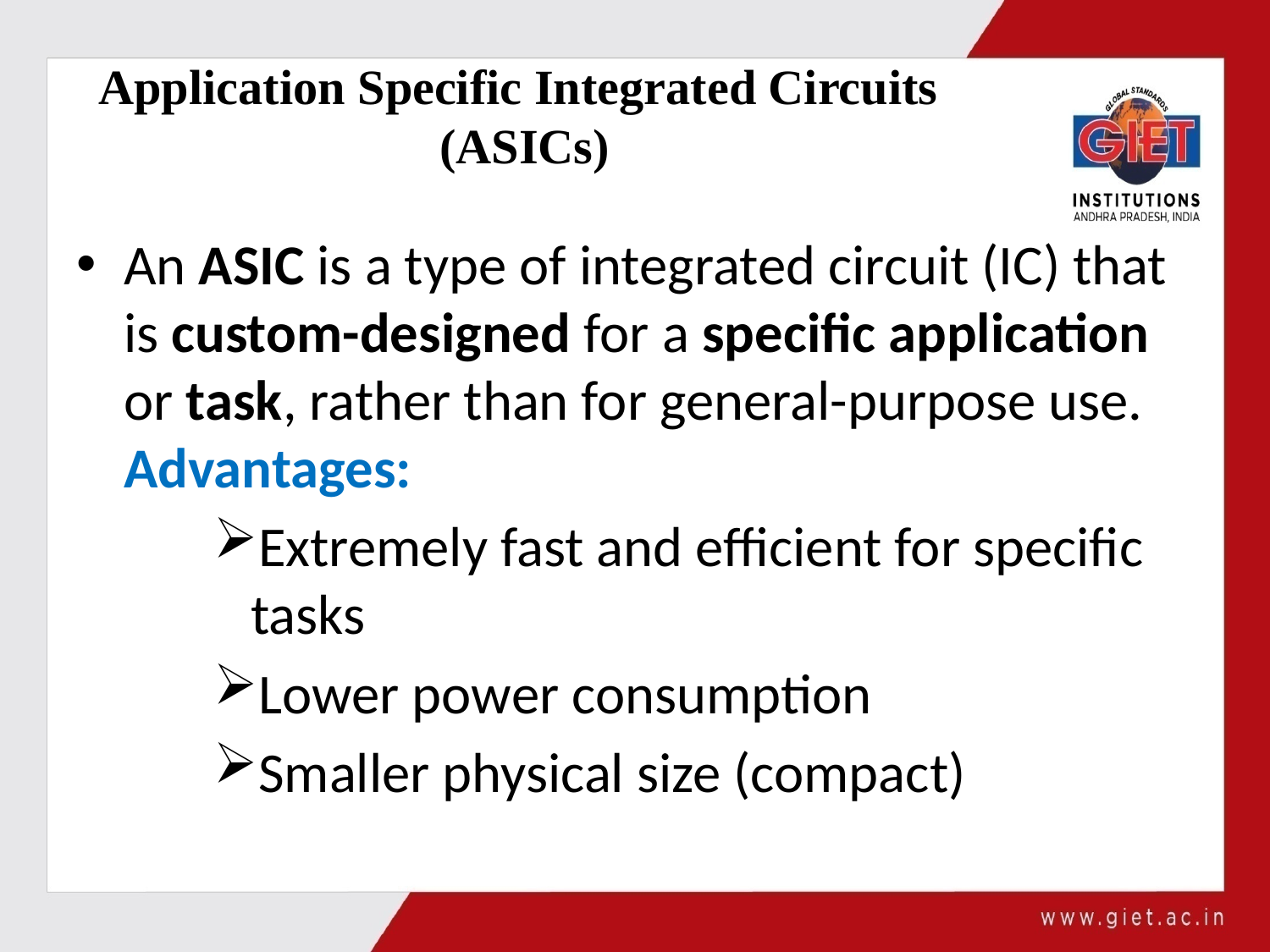

# Application Specific Integrated Circuits (ASICs)
An ASIC is a type of integrated circuit (IC) that is custom-designed for a specific application or task, rather than for general-purpose use. Advantages:
Extremely fast and efficient for specific 	tasks
Lower power consumption
Smaller physical size (compact)